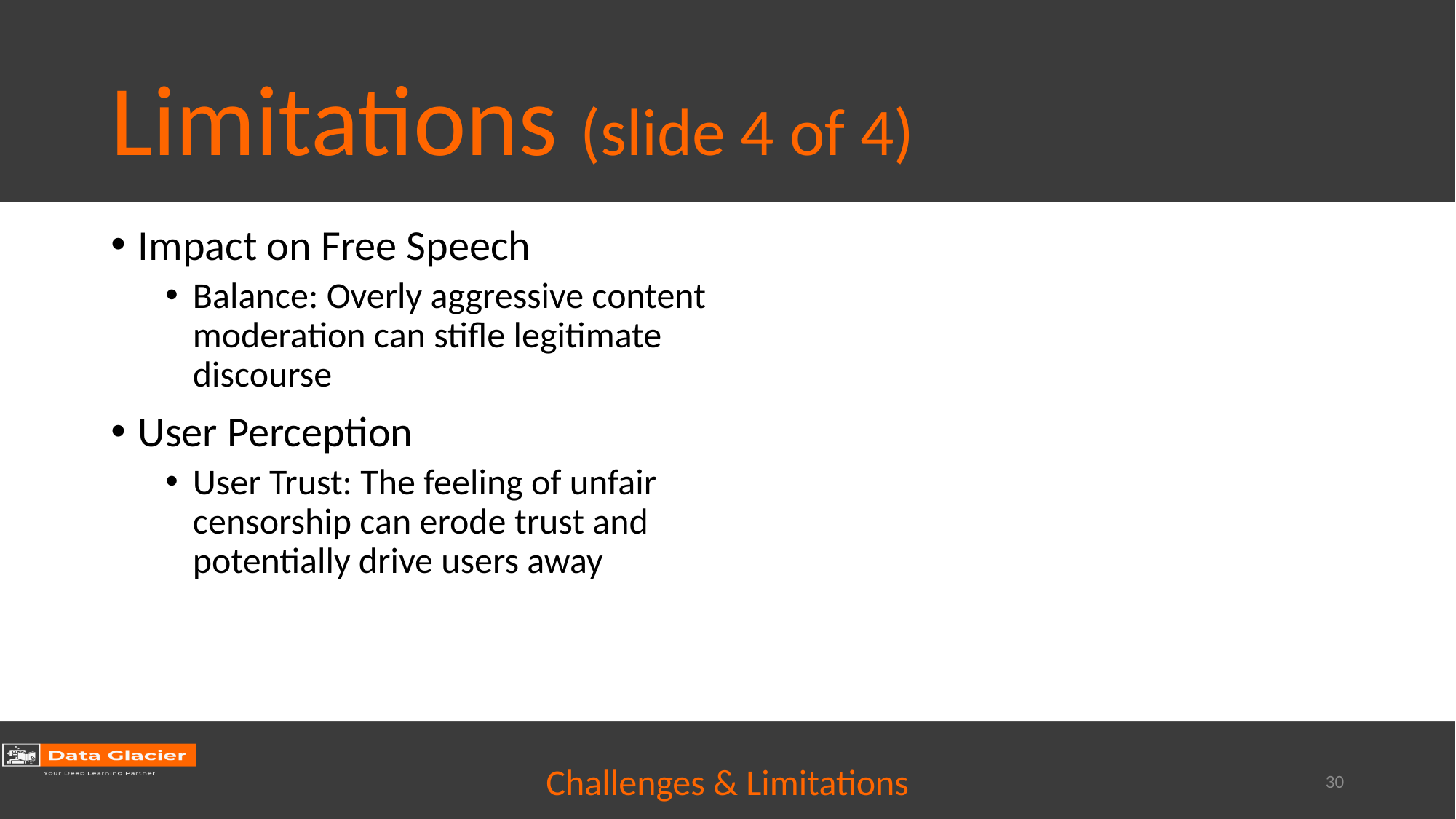

# Limitations (slide 4 of 4)
Impact on Free Speech
Balance: Overly aggressive content moderation can stifle legitimate discourse
User Perception
User Trust: The feeling of unfair censorship can erode trust and potentially drive users away
Challenges & Limitations
30